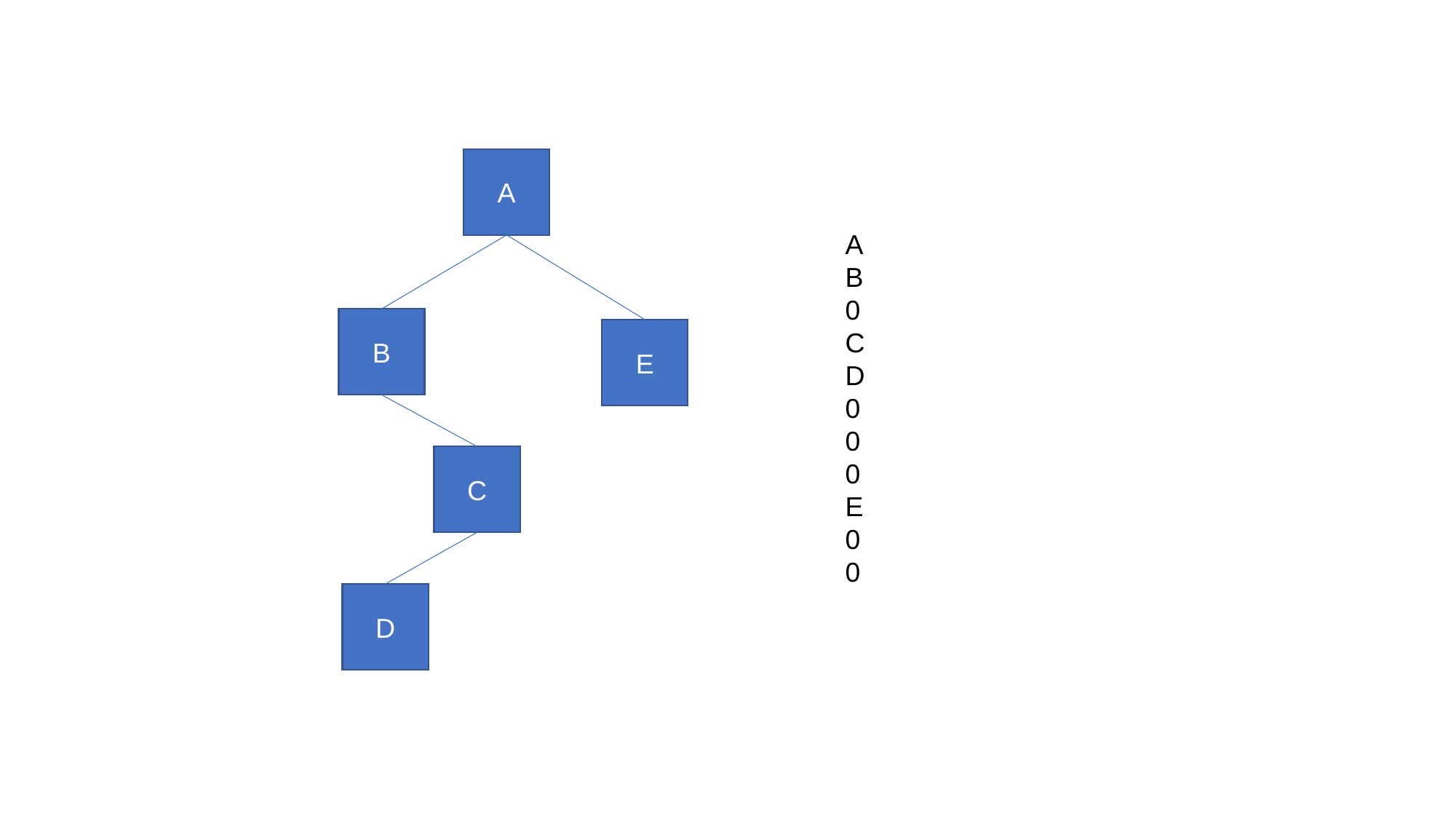

A
B
E
C
D
A
B
0
C
D
0
0
0
E
0
0